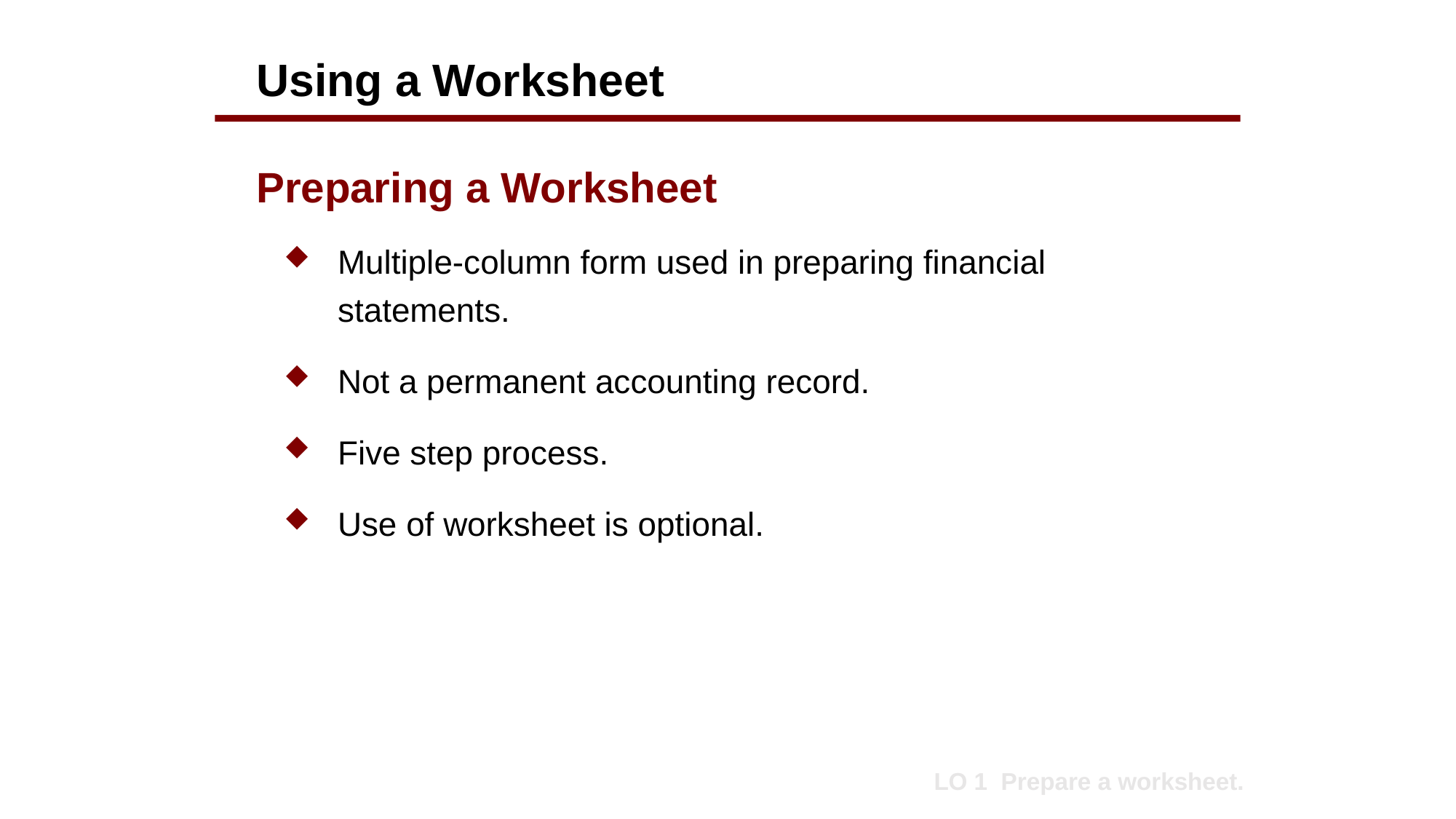

Using a Worksheet

Preparing a Worksheet
Multiple-column form used in preparing financial statements.
Not a permanent accounting record.
Five step process.
Use of worksheet is optional.
LO 1  Prepare a worksheet.